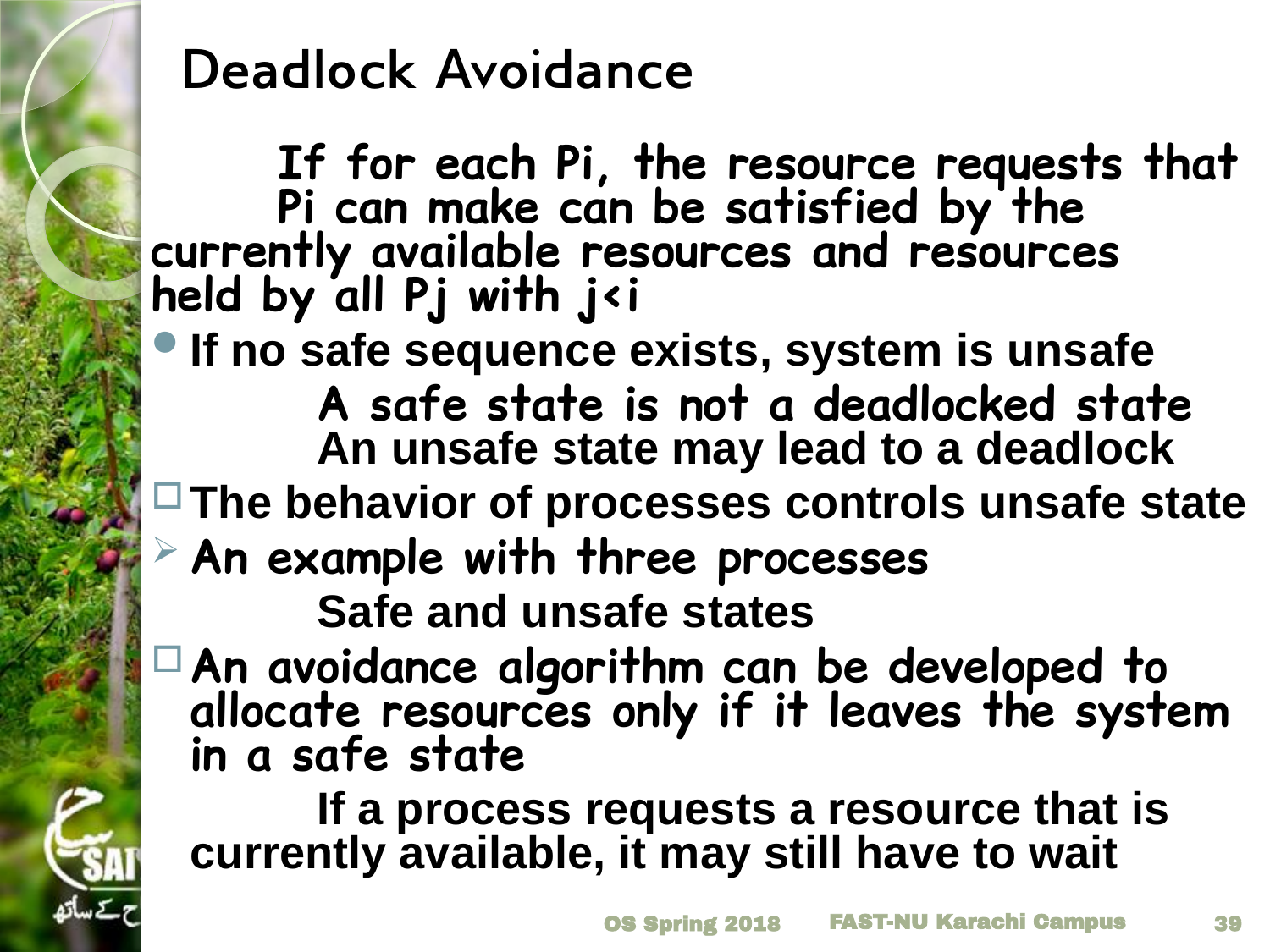

# Deadlock Avoidance
	If for each Pi, the resource requests that 	Pi can make can be satisfied by the 	currently available resources and resources 	held by all Pj with j<i
If no safe sequence exists, system is unsafe
		A safe state is not a deadlocked state
		An unsafe state may lead to a deadlock
The behavior of processes controls unsafe state
An example with three processes
		Safe and unsafe states
An avoidance algorithm can be developed to allocate resources only if it leaves the system in a safe state
		If a process requests a resource that is 	currently available, it may still have to wait

OS Spring 2018
39
FAST-NU Karachi Campus